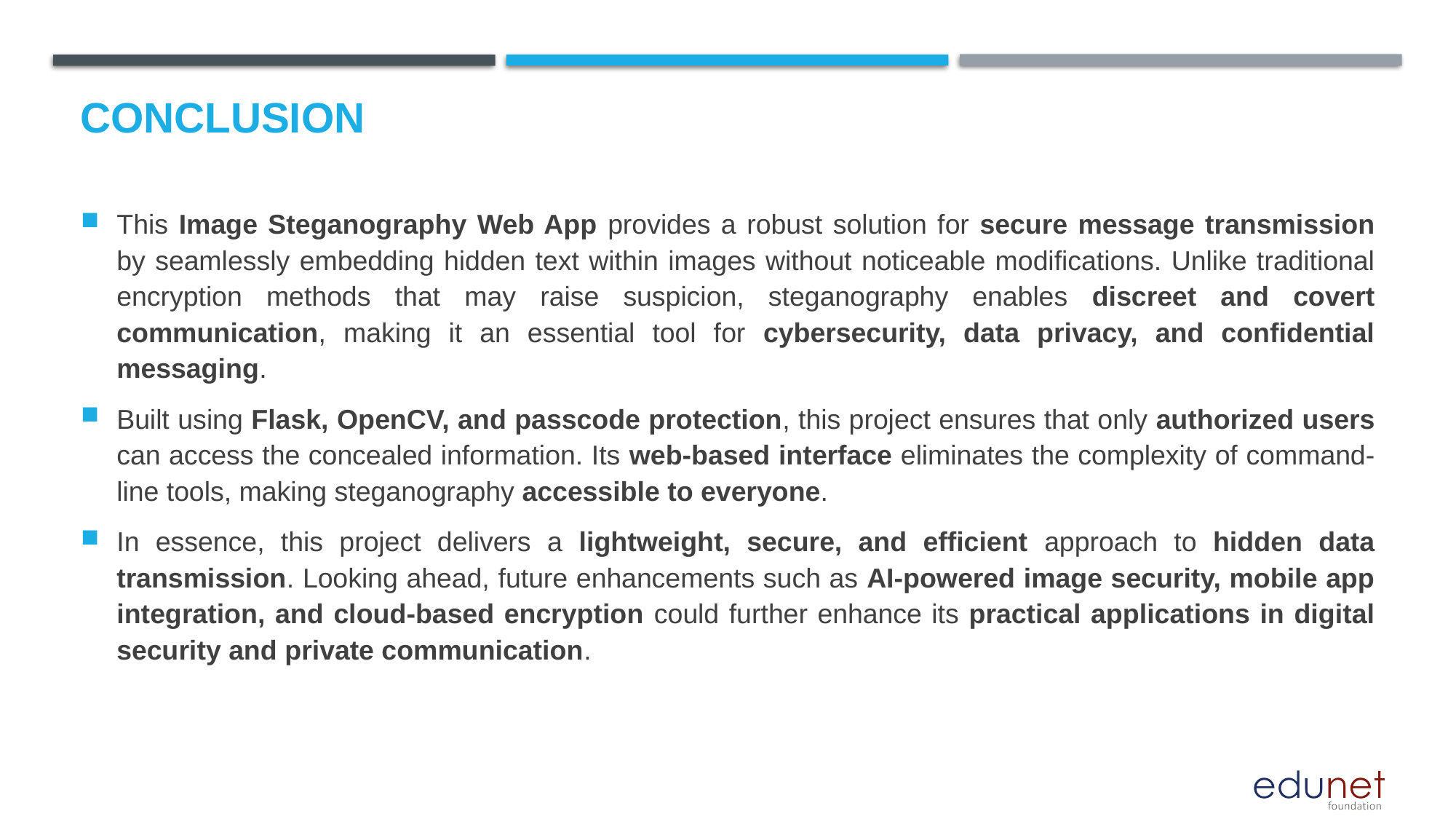

# Conclusion
This Image Steganography Web App provides a robust solution for secure message transmission by seamlessly embedding hidden text within images without noticeable modifications. Unlike traditional encryption methods that may raise suspicion, steganography enables discreet and covert communication, making it an essential tool for cybersecurity, data privacy, and confidential messaging.
Built using Flask, OpenCV, and passcode protection, this project ensures that only authorized users can access the concealed information. Its web-based interface eliminates the complexity of command-line tools, making steganography accessible to everyone.
In essence, this project delivers a lightweight, secure, and efficient approach to hidden data transmission. Looking ahead, future enhancements such as AI-powered image security, mobile app integration, and cloud-based encryption could further enhance its practical applications in digital security and private communication.